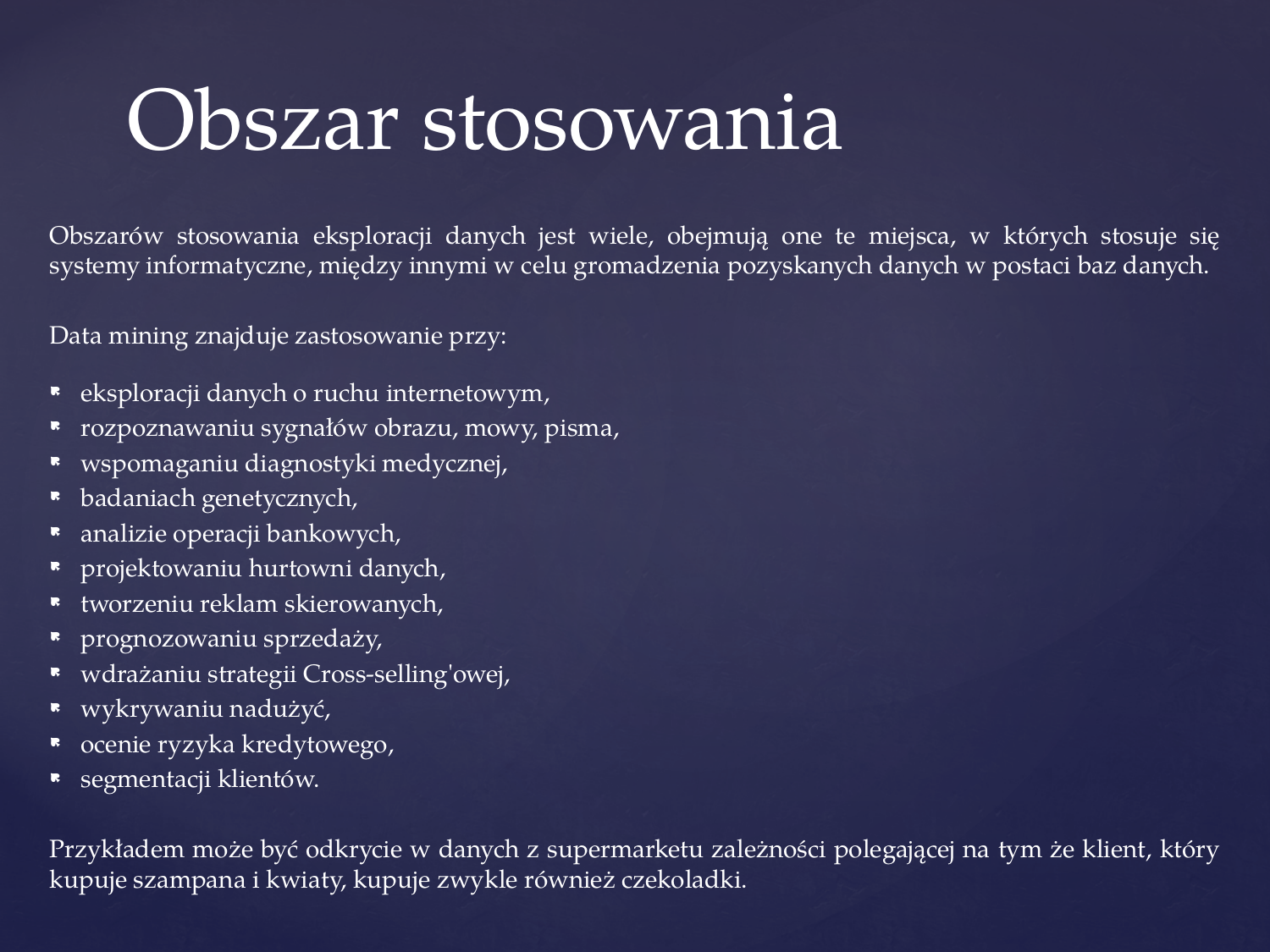

# Obszar stosowania
Obszarów stosowania eksploracji danych jest wiele, obejmują one te miejsca, w których stosuje się systemy informatyczne, między innymi w celu gromadzenia pozyskanych danych w postaci baz danych.

Data mining znajduje zastosowanie przy:

eksploracji danych o ruchu internetowym,
rozpoznawaniu sygnałów obrazu, mowy, pisma,
wspomaganiu diagnostyki medycznej,
badaniach genetycznych,
analizie operacji bankowych,
projektowaniu hurtowni danych,
tworzeniu reklam skierowanych,
prognozowaniu sprzedaży,
wdrażaniu strategii Cross-selling'owej,
wykrywaniu nadużyć,
ocenie ryzyka kredytowego,
segmentacji klientów.

Przykładem może być odkrycie w danych z supermarketu zależności polegającej na tym że klient, który kupuje szampana i kwiaty, kupuje zwykle również czekoladki.